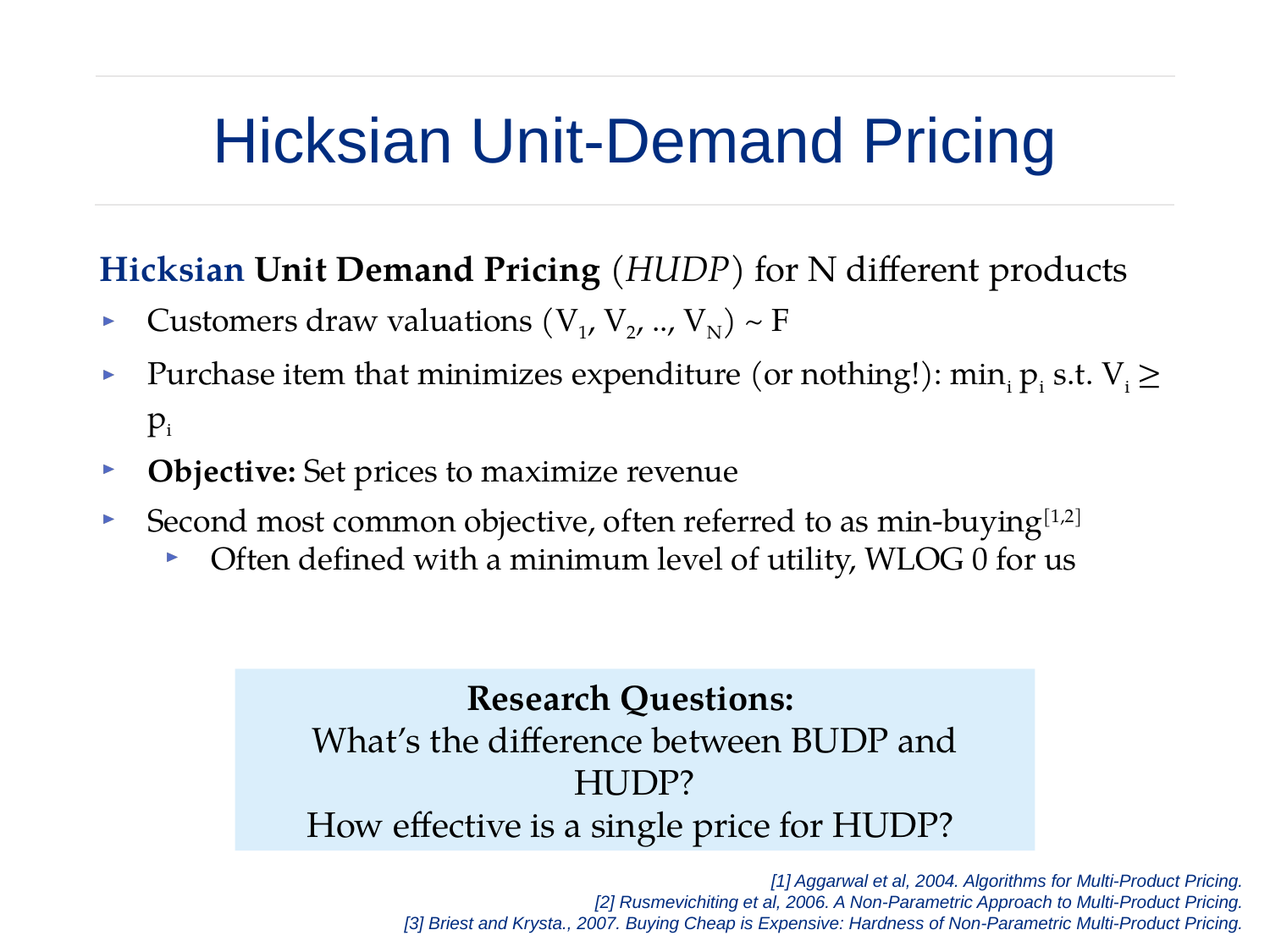

# Hicksian Unit-Demand Pricing
Hicksian Unit Demand Pricing (HUDP) for N different products
Customers draw valuations (V1, V2, .., VN) ~ F
Purchase item that minimizes expenditure (or nothing!): mini pi  s.t. Vi ≥ pi
Objective: Set prices to maximize revenue

Second most common objective, often referred to as min-buying[1,2]
Often defined with a minimum level of utility, WLOG 0 for us

Research Questions:
What’s the difference between BUDP and HUDP?
How effective is a single price for HUDP?
[1] Aggarwal et al, 2004. Algorithms for Multi-Product Pricing.
[2] Rusmevichiting et al, 2006. A Non-Parametric Approach to Multi-Product Pricing.
[3] Briest and Krysta., 2007. Buying Cheap is Expensive: Hardness of Non-Parametric Multi-Product Pricing.